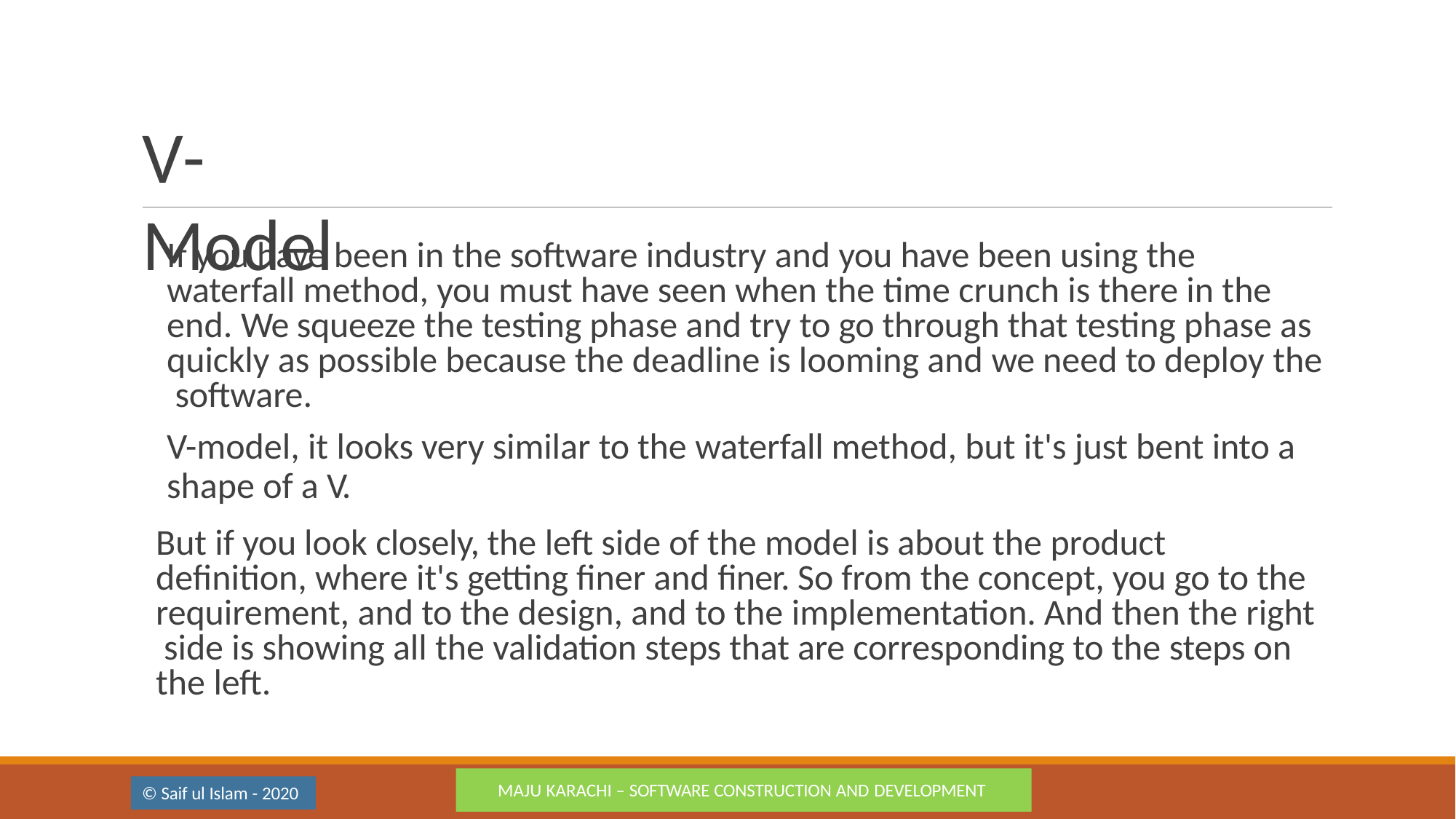

# V-Model
If you have been in the software industry and you have been using the  waterfall method, you must have seen when the time crunch is there in the  end. We squeeze the testing phase and try to go through that testing phase as  quickly as possible because the deadline is looming and we need to deploy the  software.
V-model, it looks very similar to the waterfall method, but it's just bent into a
shape of a V.
But if you look closely, the left side of the model is about the product  definition, where it's getting finer and finer. So from the concept, you go to the  requirement, and to the design, and to the implementation. And then the right  side is showing all the validation steps that are corresponding to the steps on  the left.

MAJU KARACHI – SOFTWARE CONSTRUCTION AND DEVELOPMENT
© Saif ul Islam - 2020